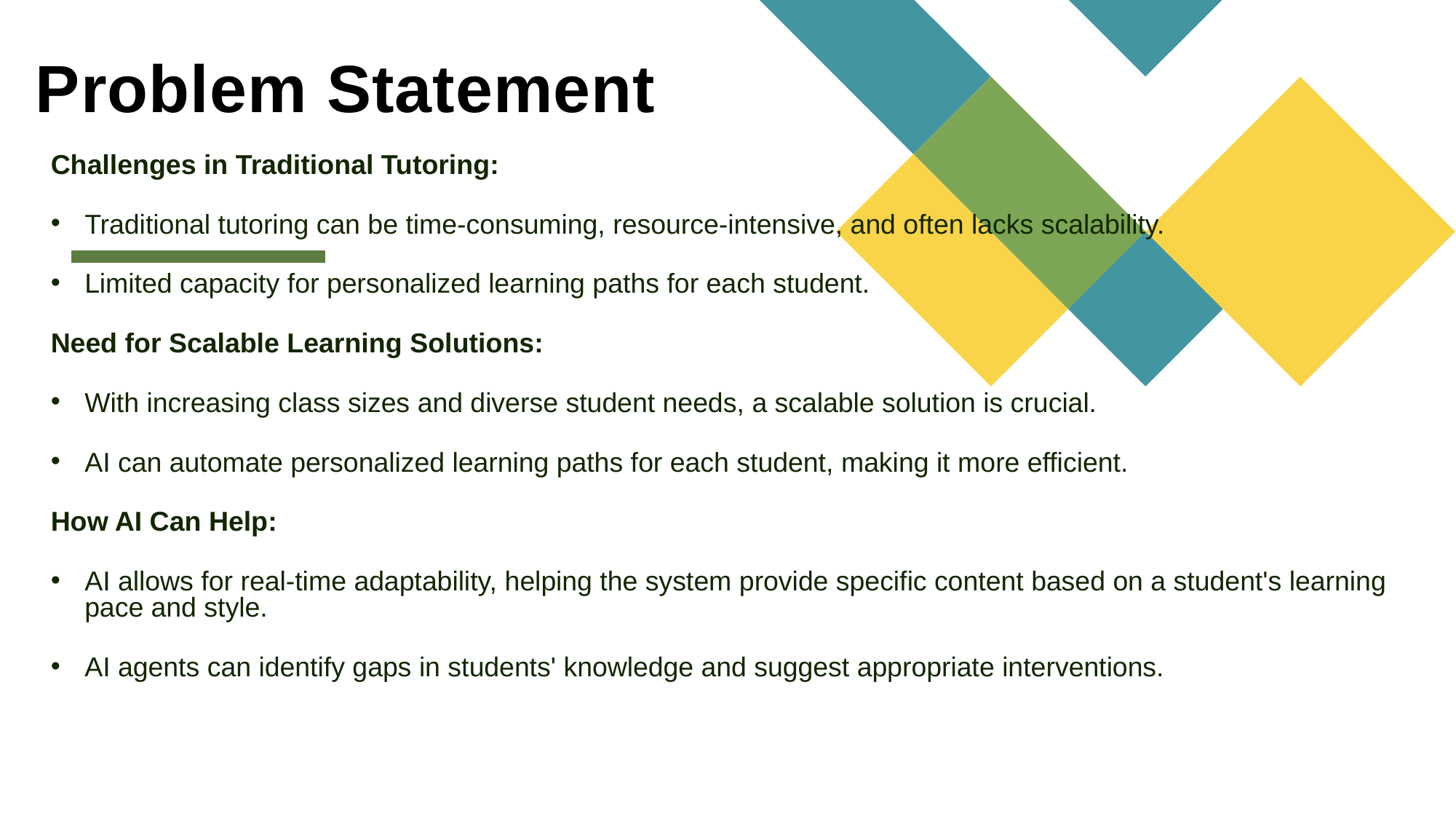

# Problem Statement
Challenges in Traditional Tutoring:
Traditional tutoring can be time-consuming, resource-intensive, and often lacks scalability.
Limited capacity for personalized learning paths for each student.
Need for Scalable Learning Solutions:
With increasing class sizes and diverse student needs, a scalable solution is crucial.
AI can automate personalized learning paths for each student, making it more efficient.
How AI Can Help:
AI allows for real-time adaptability, helping the system provide specific content based on a student's learning pace and style.
AI agents can identify gaps in students' knowledge and suggest appropriate interventions.